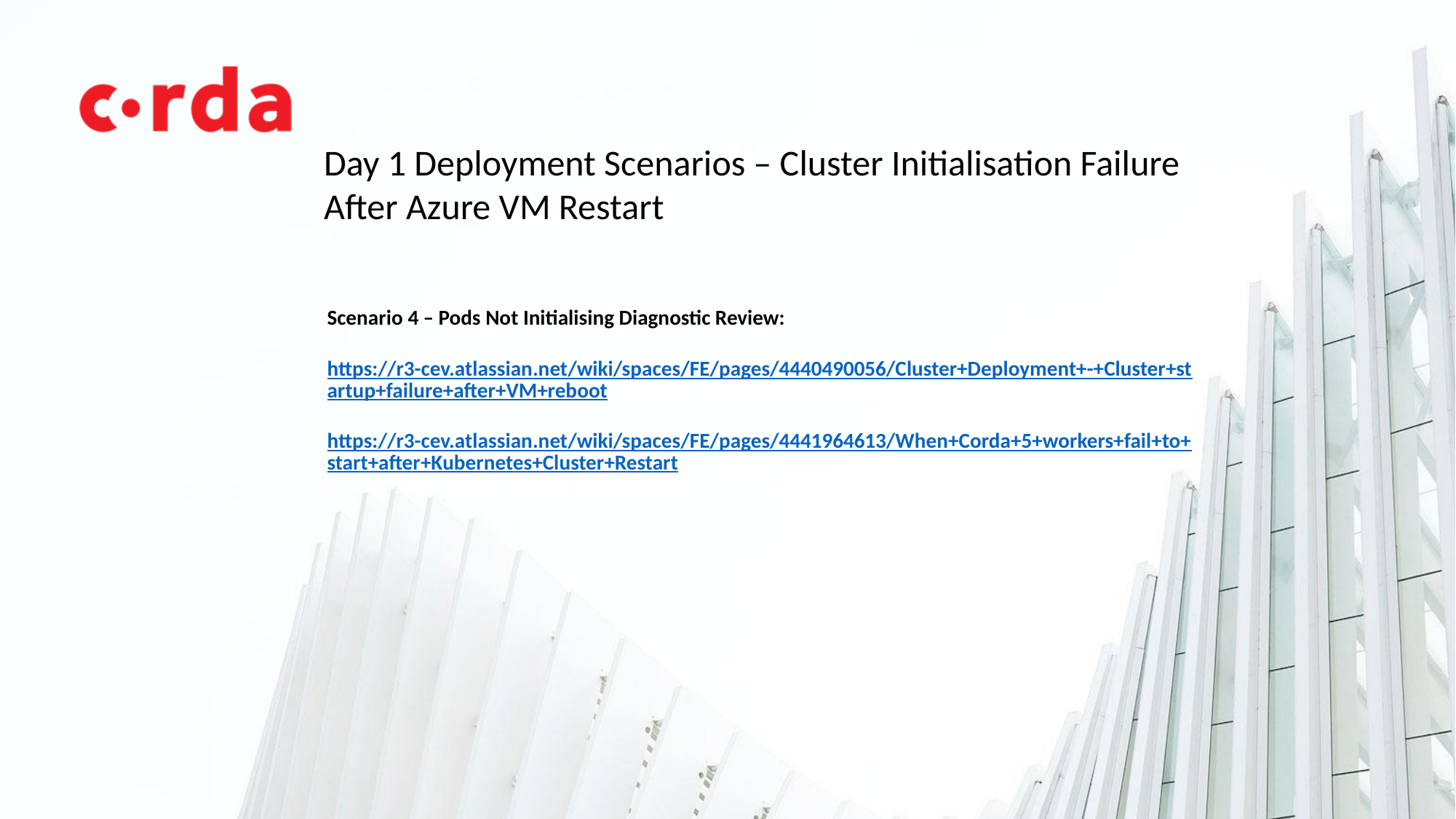

Day 1 Deployment Scenarios – Cluster Initialisation Failure After Azure VM Restart

Scenario 4 – Pods Not Initialising Diagnostic Review:

https://r3-cev.atlassian.net/wiki/spaces/FE/pages/4440490056/Cluster+Deployment+-+Cluster+startup+failure+after+VM+reboot

https://r3-cev.atlassian.net/wiki/spaces/FE/pages/4441964613/When+Corda+5+workers+fail+to+start+after+Kubernetes+Cluster+Restart